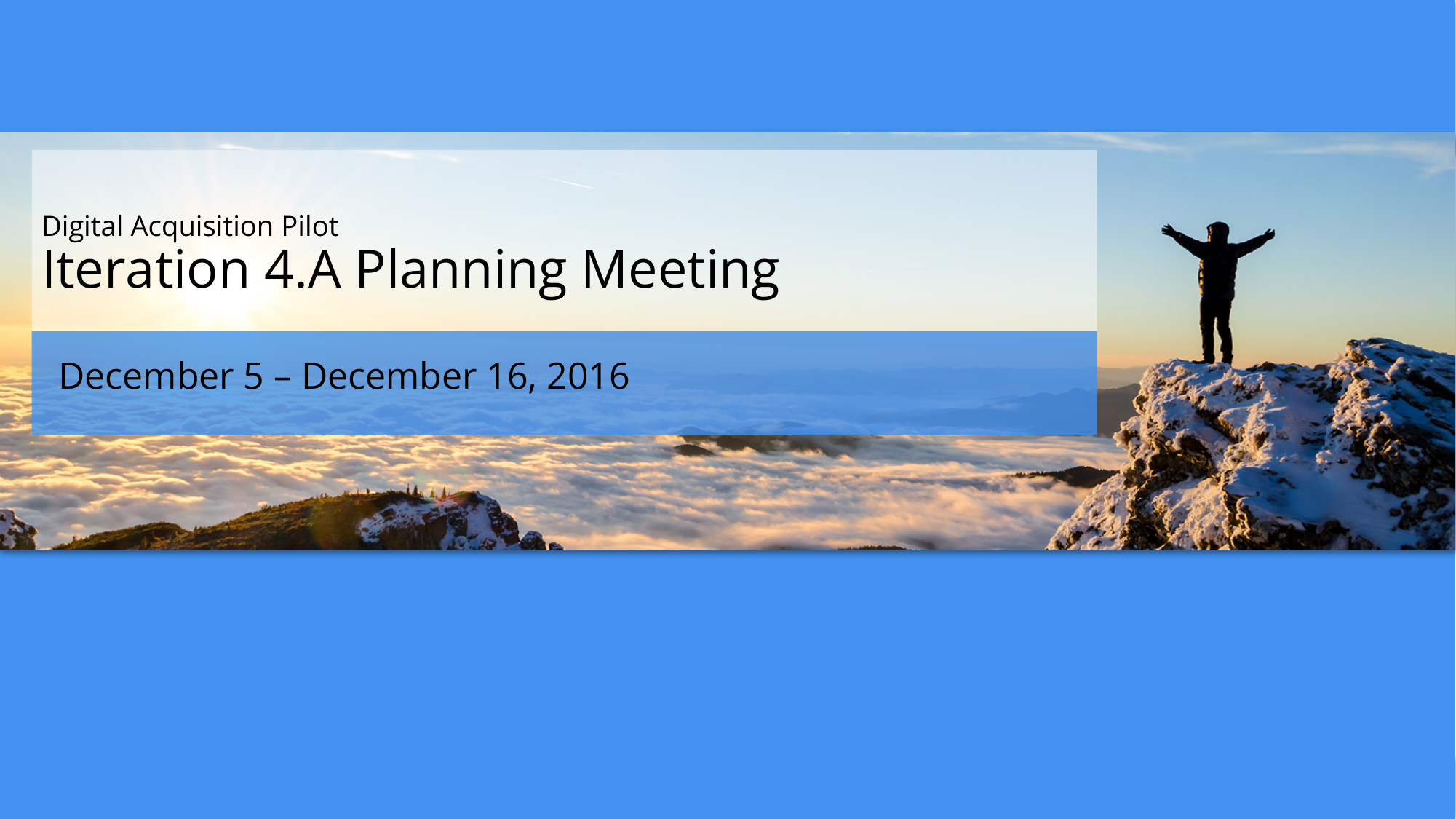

# Digital Acquisition Pilot Iteration 4.A Planning Meeting
December 5 – December 16, 2016